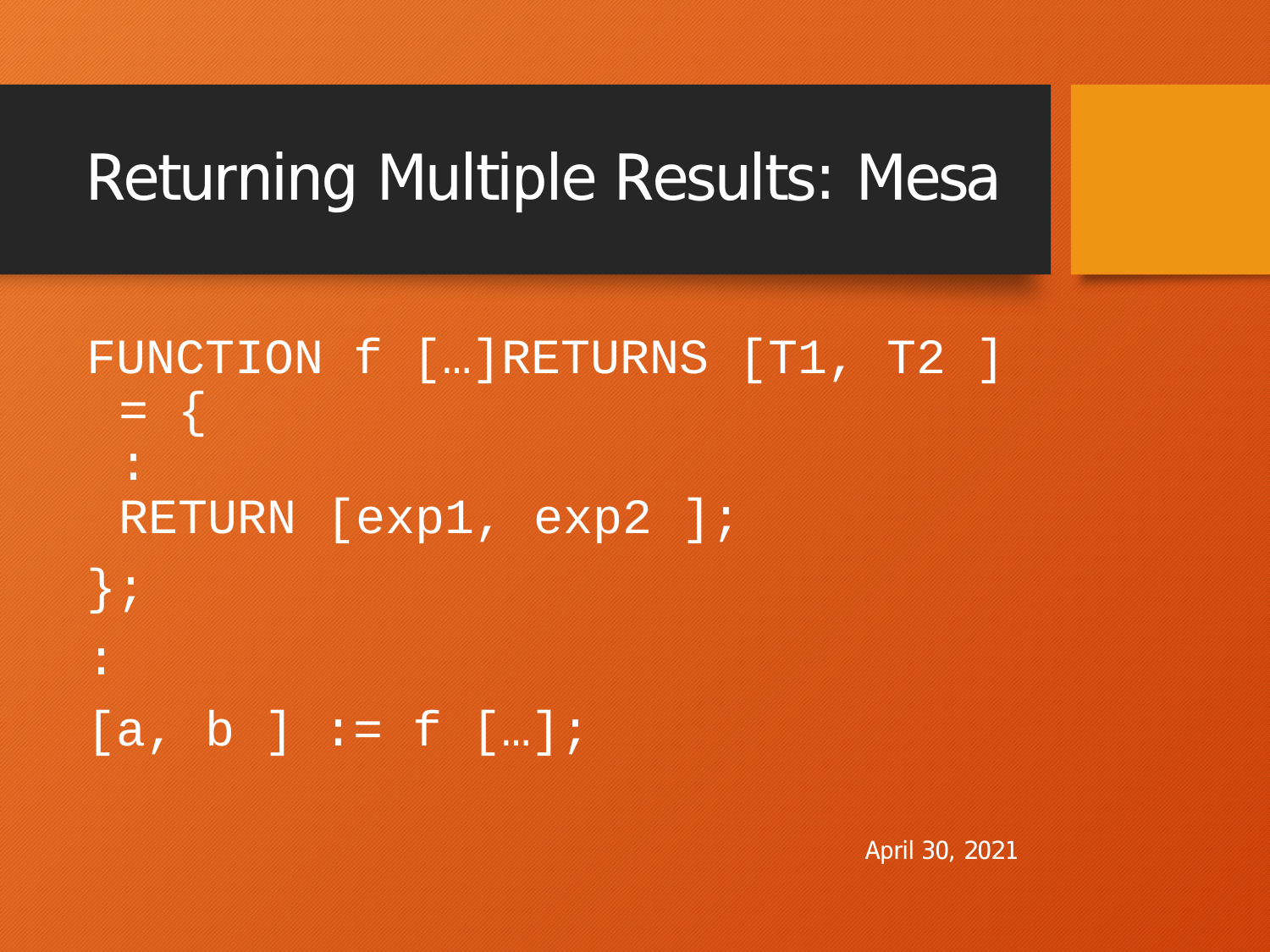

# Returning Multiple Results: Mesa
FUNCTION f […]RETURNS [T1, T2 ] = {
:
RETURN [exp1, exp2 ];
};
:
[a, b ] := f […];
April 30, 2021